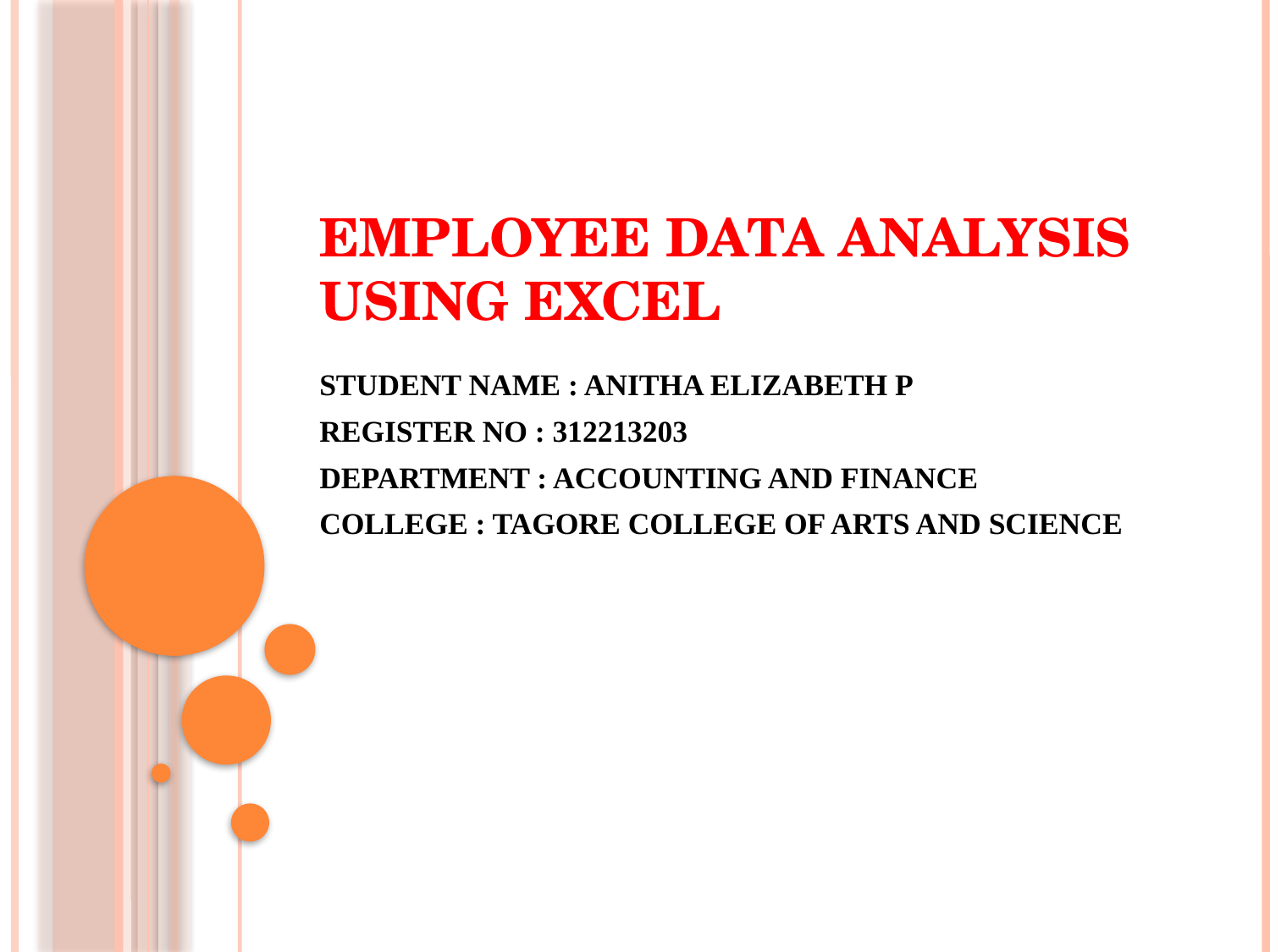

# Employee Data Analysis Using Excel
STUDENT NAME : ANITHA ELIZABETH P
REGISTER NO : 312213203
DEPARTMENT : ACCOUNTING AND FINANCE
COLLEGE : TAGORE COLLEGE OF ARTS AND SCIENCE